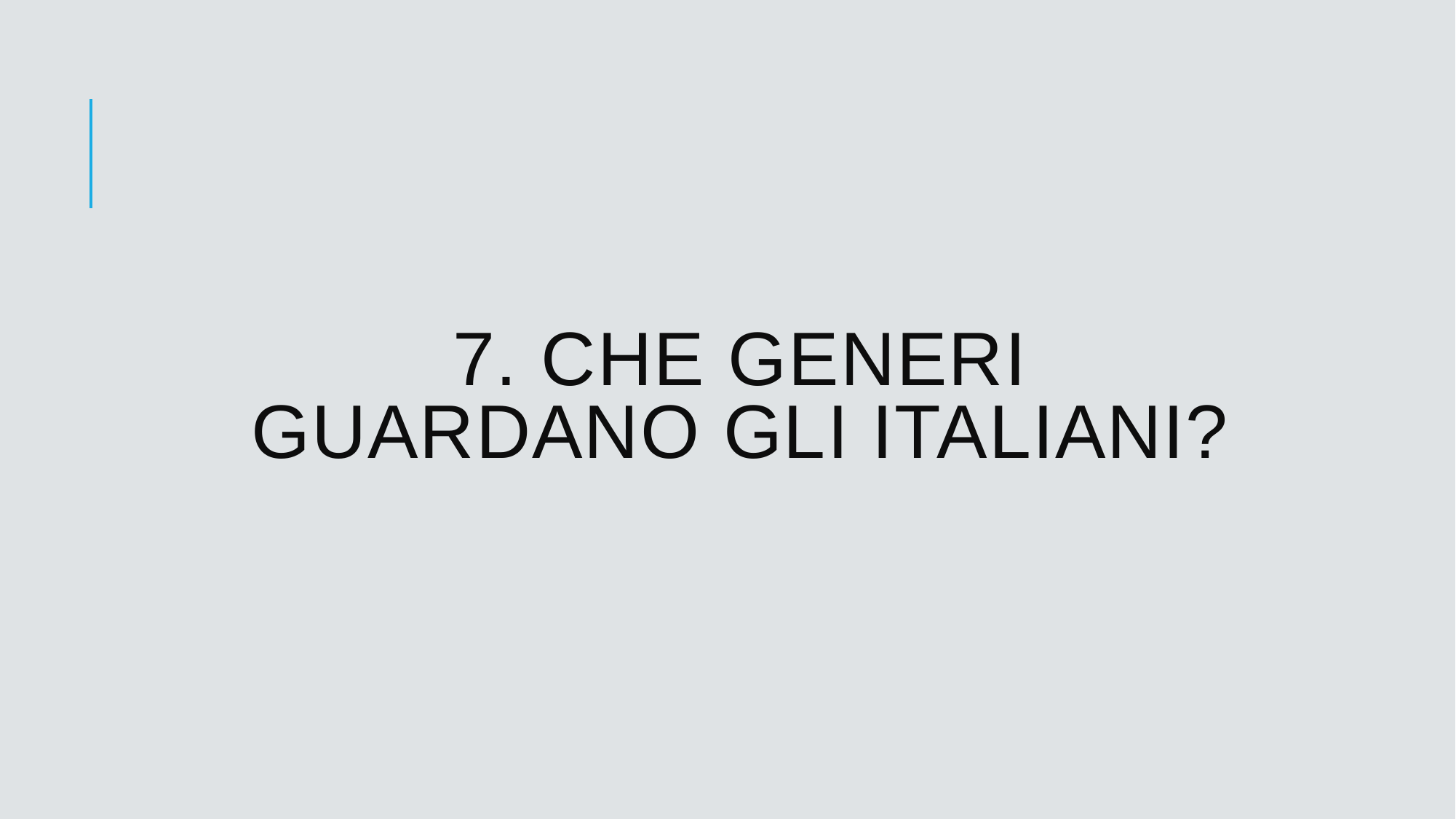

# 7. Che generi guardano gli italiani?